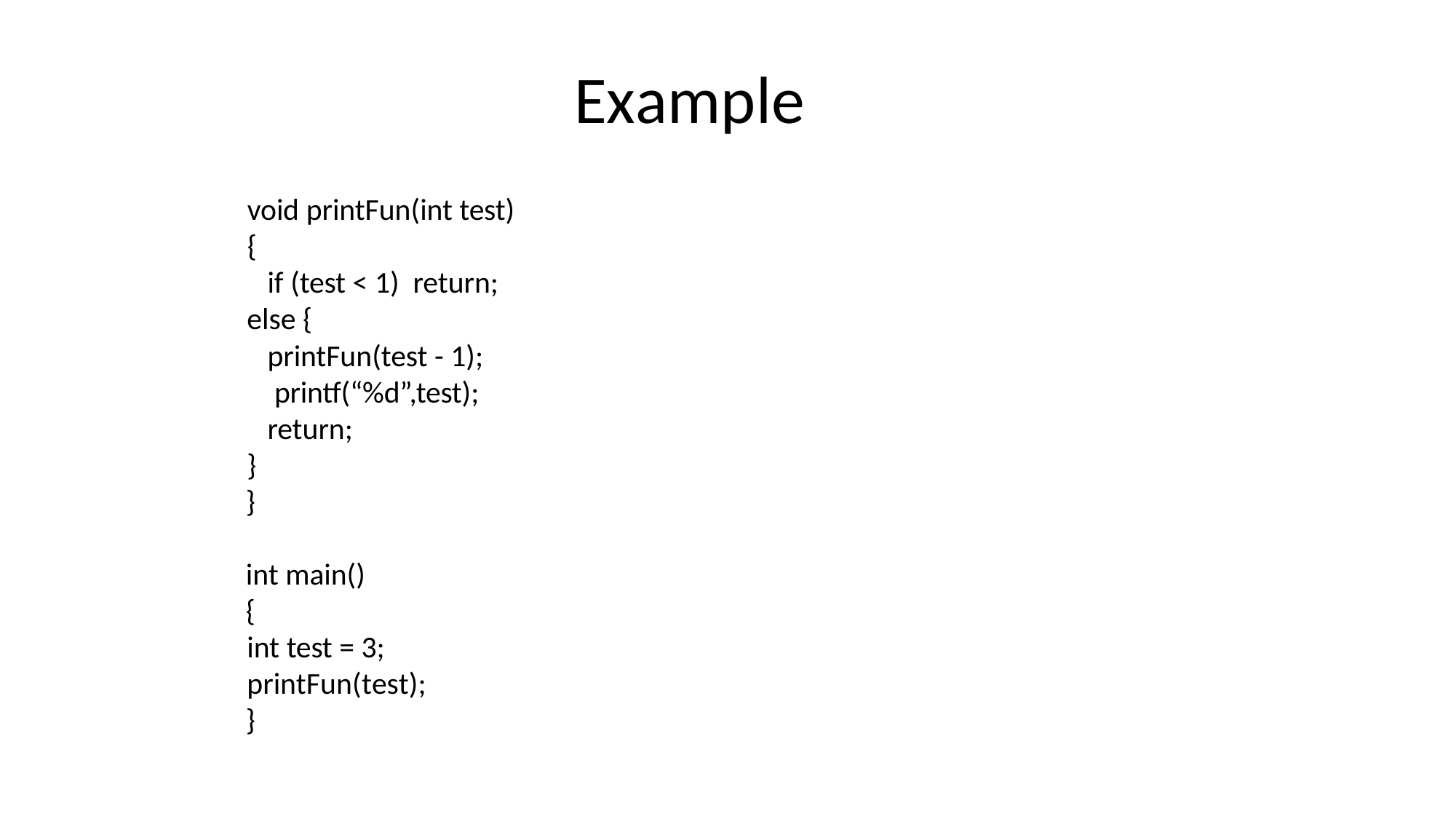

# Example
void printFun(int test)
{
if (test < 1)  return;
else {
printFun(test - 1);
 printf(“%d”,test);
return;
}
}

int main()
{
int test = 3;
printFun(test);
}